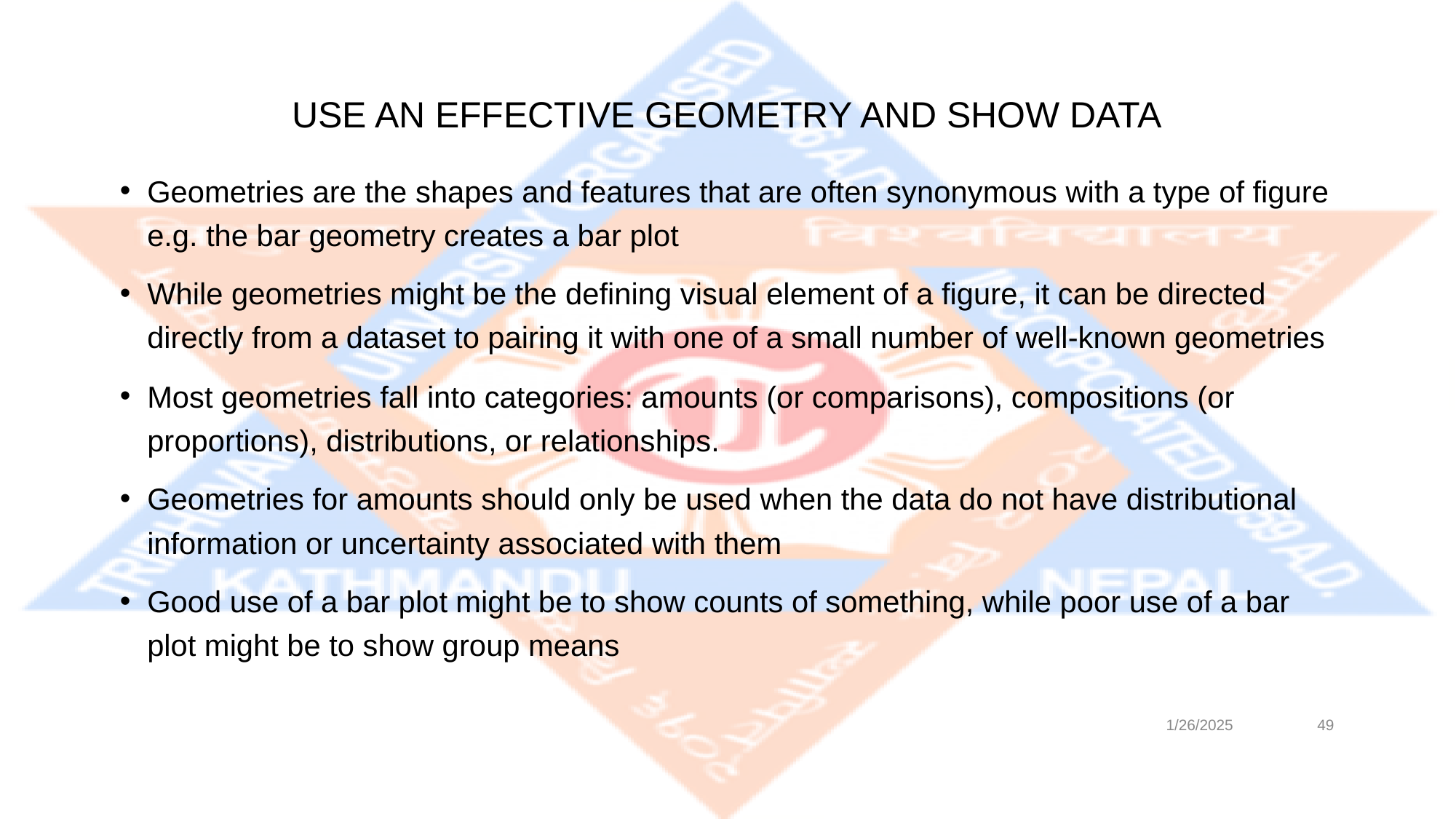

# USE AN EFFECTIVE GEOMETRY AND SHOW DATA
Geometries are the shapes and features that are often synonymous with a type of figure e.g. the bar geometry creates a bar plot
While geometries might be the defining visual element of a figure, it can be directed directly from a dataset to pairing it with one of a small number of well-known geometries
Most geometries fall into categories: amounts (or comparisons), compositions (or proportions), distributions, or relationships.
Geometries for amounts should only be used when the data do not have distributional information or uncertainty associated with them
Good use of a bar plot might be to show counts of something, while poor use of a bar plot might be to show group means
1/26/2025
49